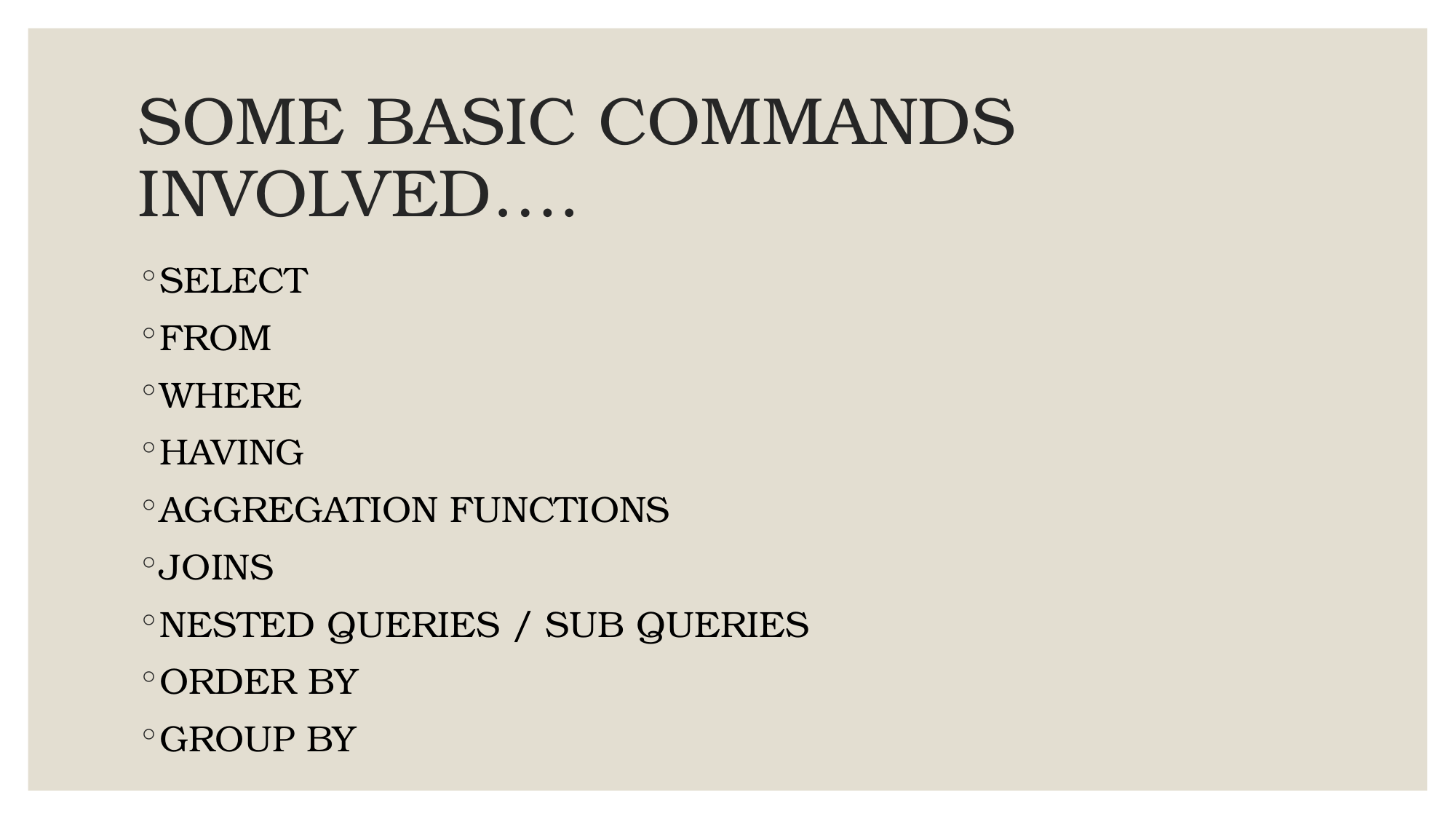

# SOME BASIC COMMANDS INVOLVED….
SELECT
FROM
WHERE
HAVING
AGGREGATION FUNCTIONS
JOINS
NESTED QUERIES / SUB QUERIES
ORDER BY
GROUP BY